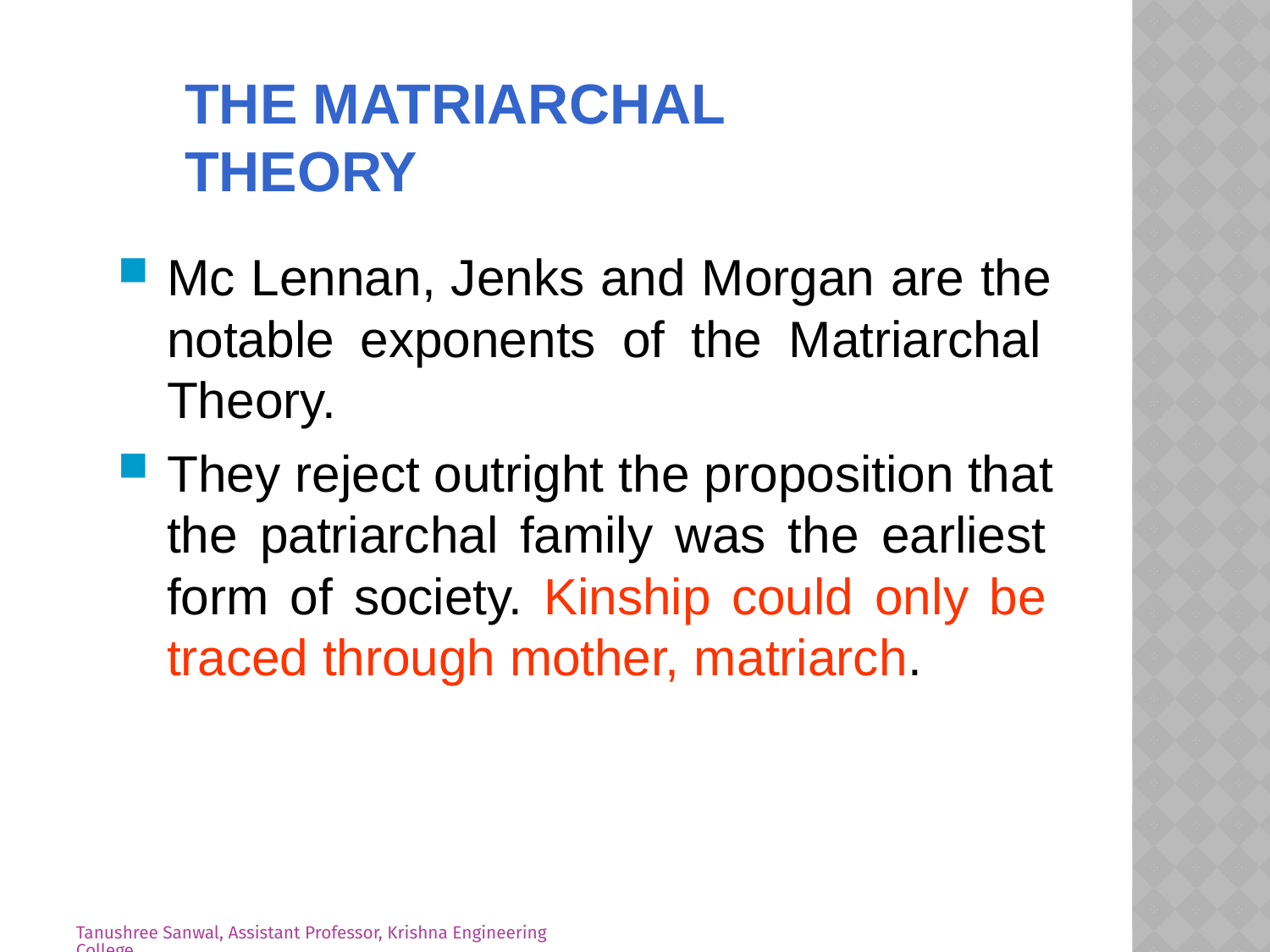

# The Matriarchal Theory
Mc Lennan, Jenks and Morgan are the  notable exponents of the Matriarchal  Theory.
They reject outright the proposition that  the patriarchal family was the earliest  form of society. Kinship could only be  traced through mother, matriarch.
Tanushree Sanwal, Assistant Professor, Krishna Engineering College